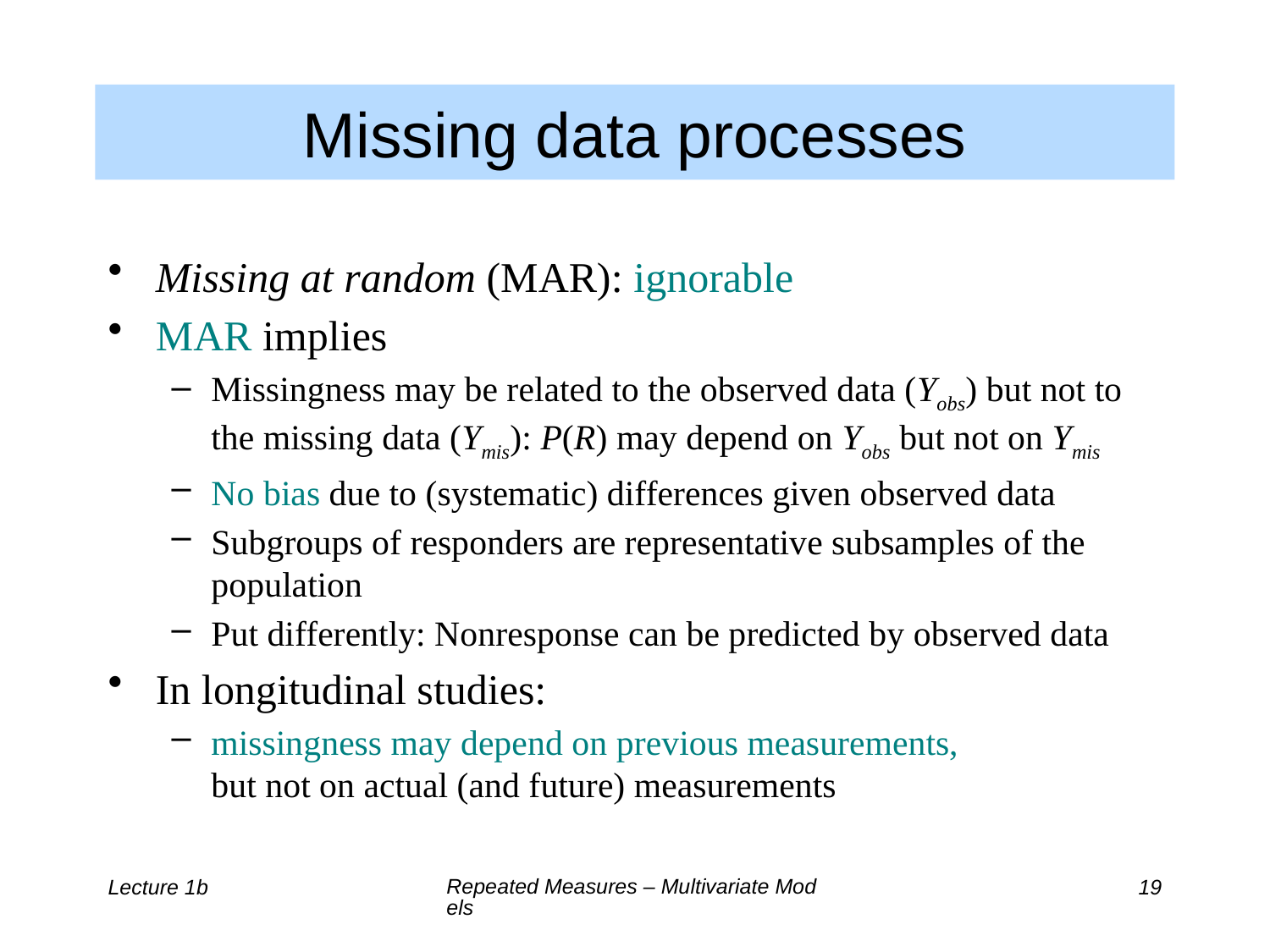

Missing data processes
Missing at random (MAR): ignorable
MAR implies
Missingness may be related to the observed data (Yobs) but not to the missing data (Ymis): P(R) may depend on Yobs but not on Ymis
No bias due to (systematic) differences given observed data
Subgroups of responders are representative subsamples of the population
Put differently: Nonresponse can be predicted by observed data
In longitudinal studies:
missingness may depend on previous measurements,
but not on actual (and future) measurements
Repeated Measures – Multivariate Models
Lecture 1b
19